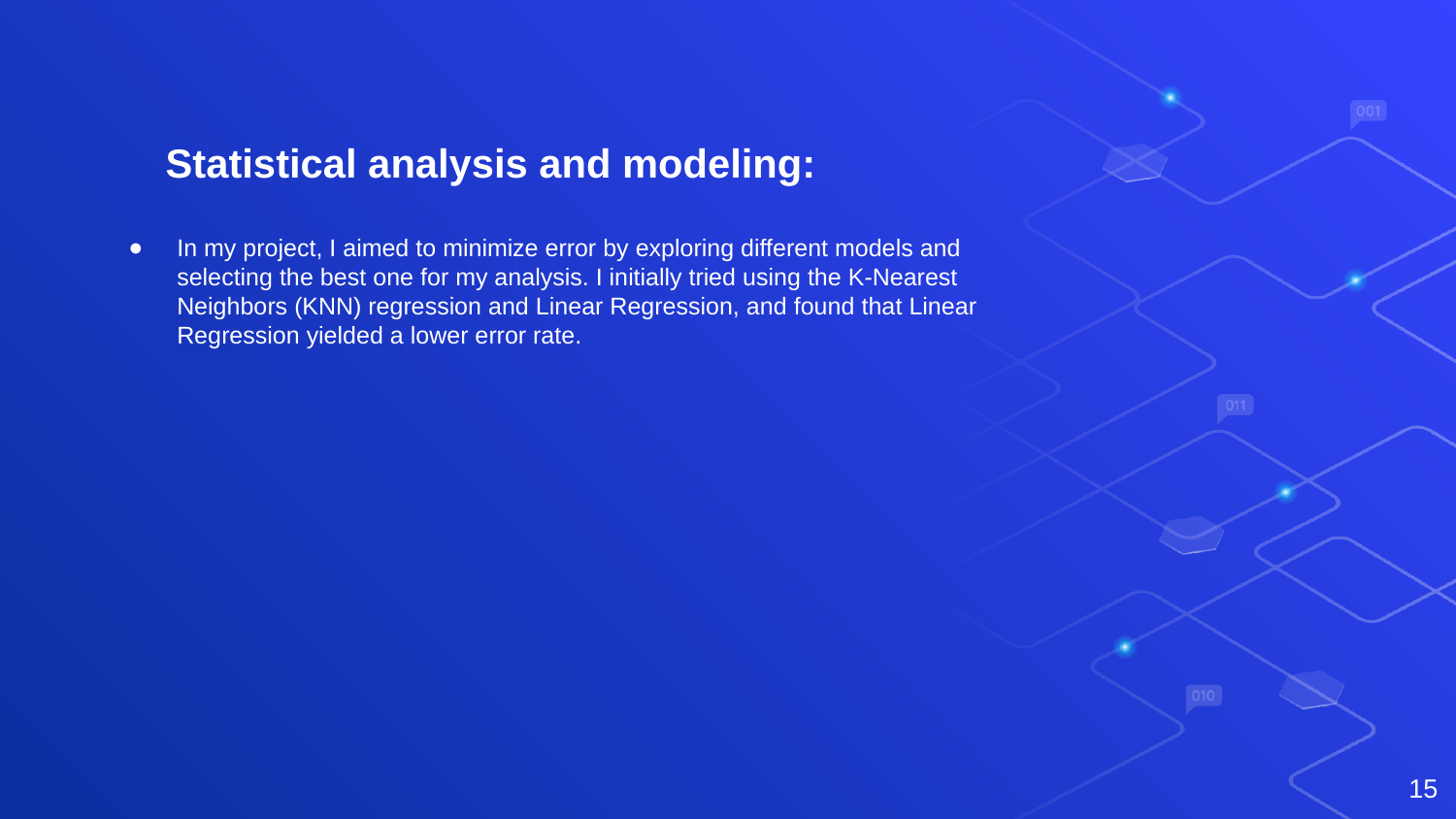

# Statistical analysis and modeling:
In my project, I aimed to minimize error by exploring different models and selecting the best one for my analysis. I initially tried using the K-Nearest Neighbors (KNN) regression and Linear Regression, and found that Linear Regression yielded a lower error rate.
15